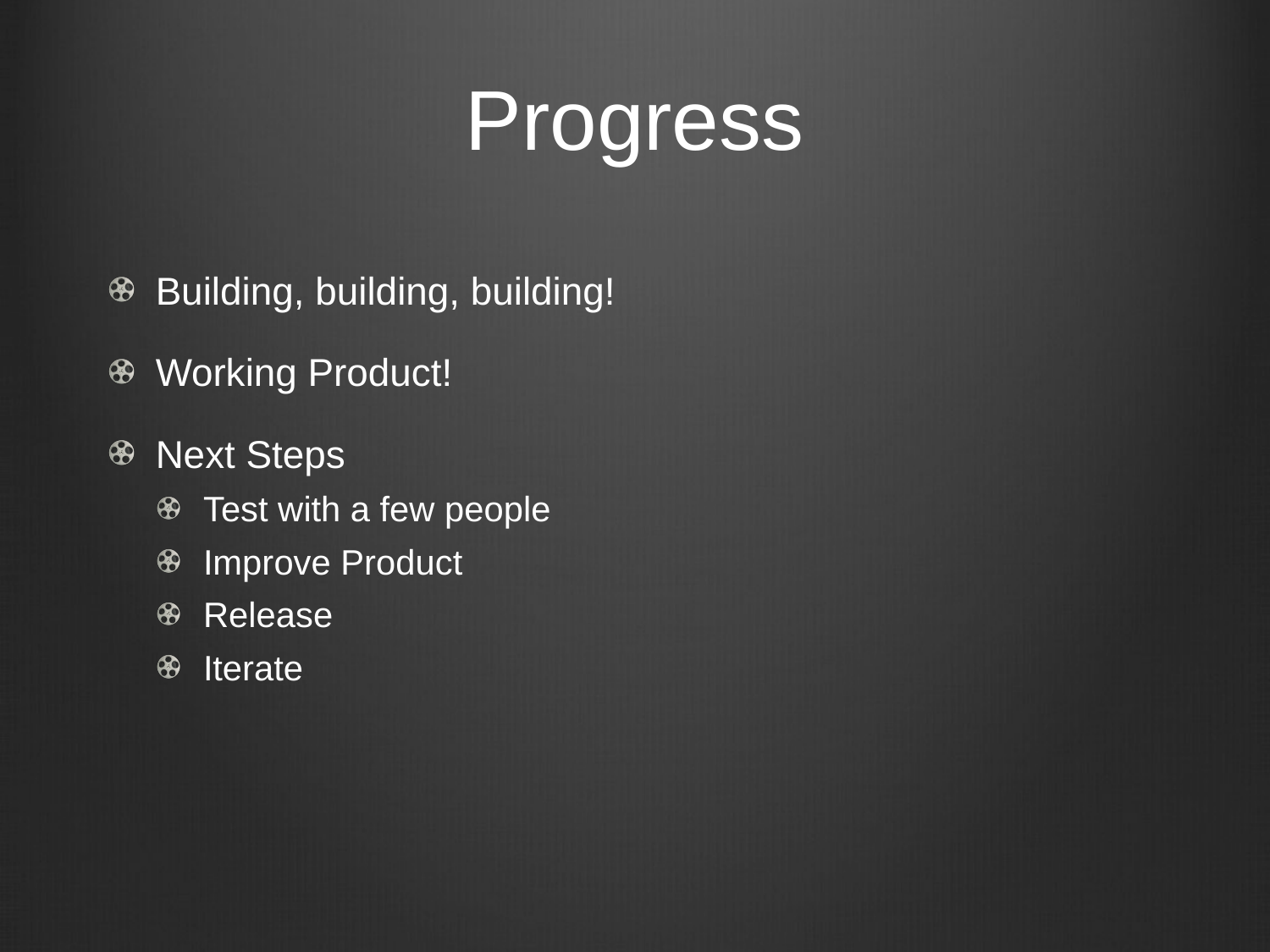

# Progress
Building, building, building!
Working Product!
Next Steps
Test with a few people
Improve Product
Release
Iterate